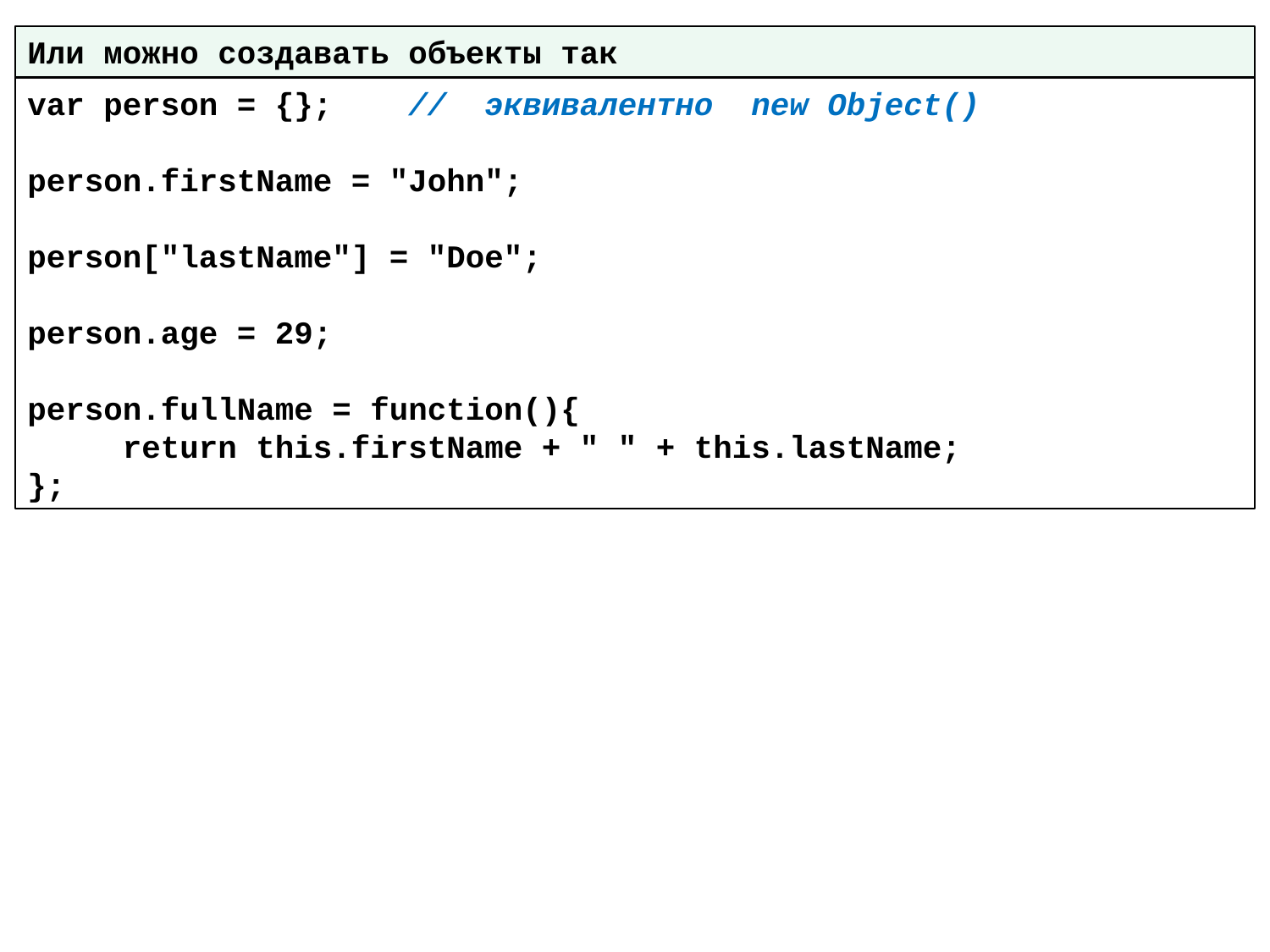

Или можно создавать объекты так
var person = {};    //  эквивалентно  new Object()

person.firstName = "John";

person["lastName"] = "Doe";

person.age = 29;

person.fullName = function(){
     return this.firstName + " " + this.lastName;
};